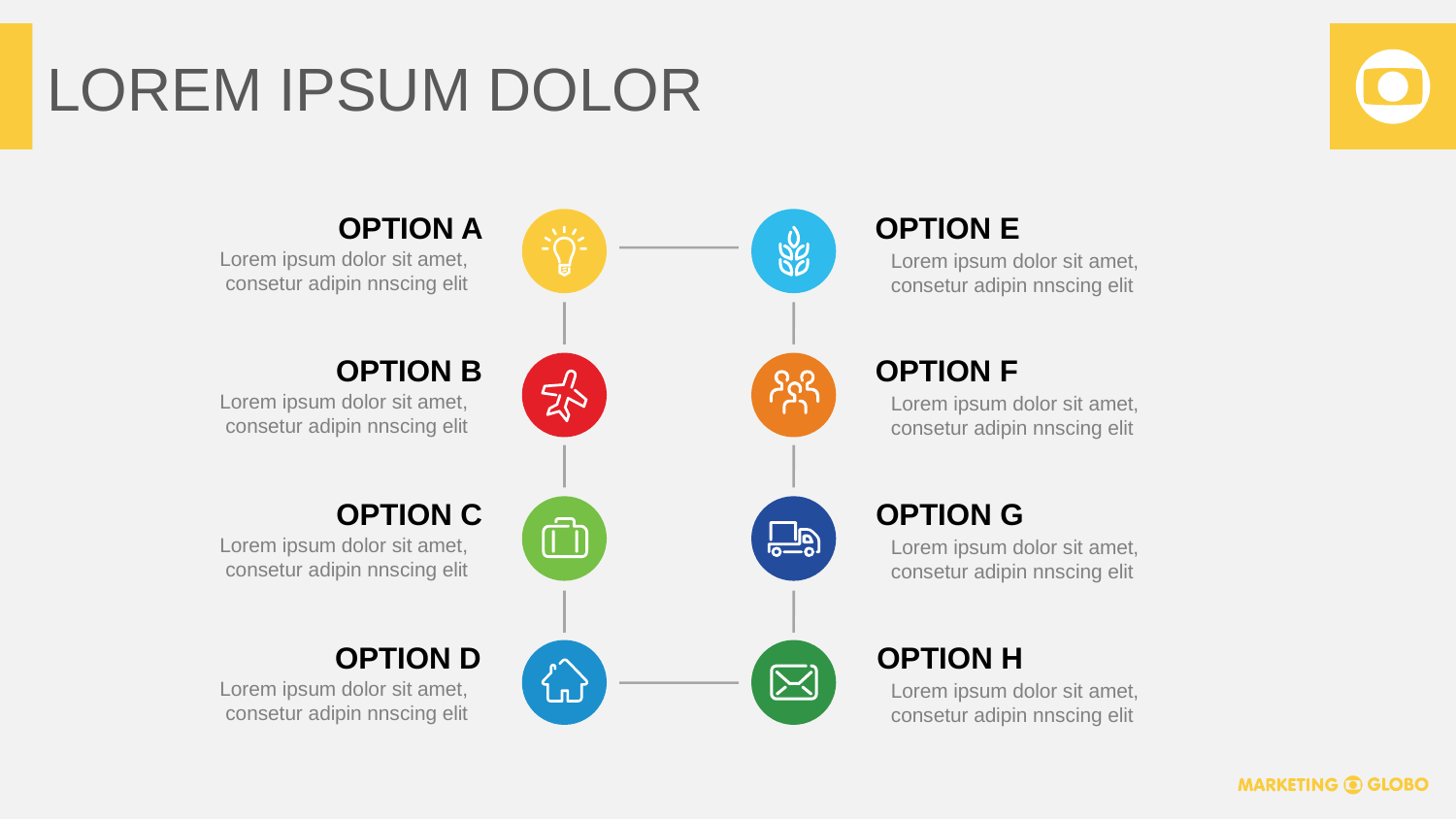

# LOREM IPSUM DOLOR
OPTION A

OPTION E

Lorem ipsum dolor sit amet, consetur adipin nnscing elit
Lorem ipsum dolor sit amet, consetur adipin nnscing elit

OPTION B
OPTION F

Lorem ipsum dolor sit amet, consetur adipin nnscing elit
Lorem ipsum dolor sit amet, consetur adipin nnscing elit

OPTION C
OPTION G

Lorem ipsum dolor sit amet, consetur adipin nnscing elit
Lorem ipsum dolor sit amet, consetur adipin nnscing elit

OPTION D
OPTION H

Lorem ipsum dolor sit amet, consetur adipin nnscing elit
Lorem ipsum dolor sit amet, consetur adipin nnscing elit